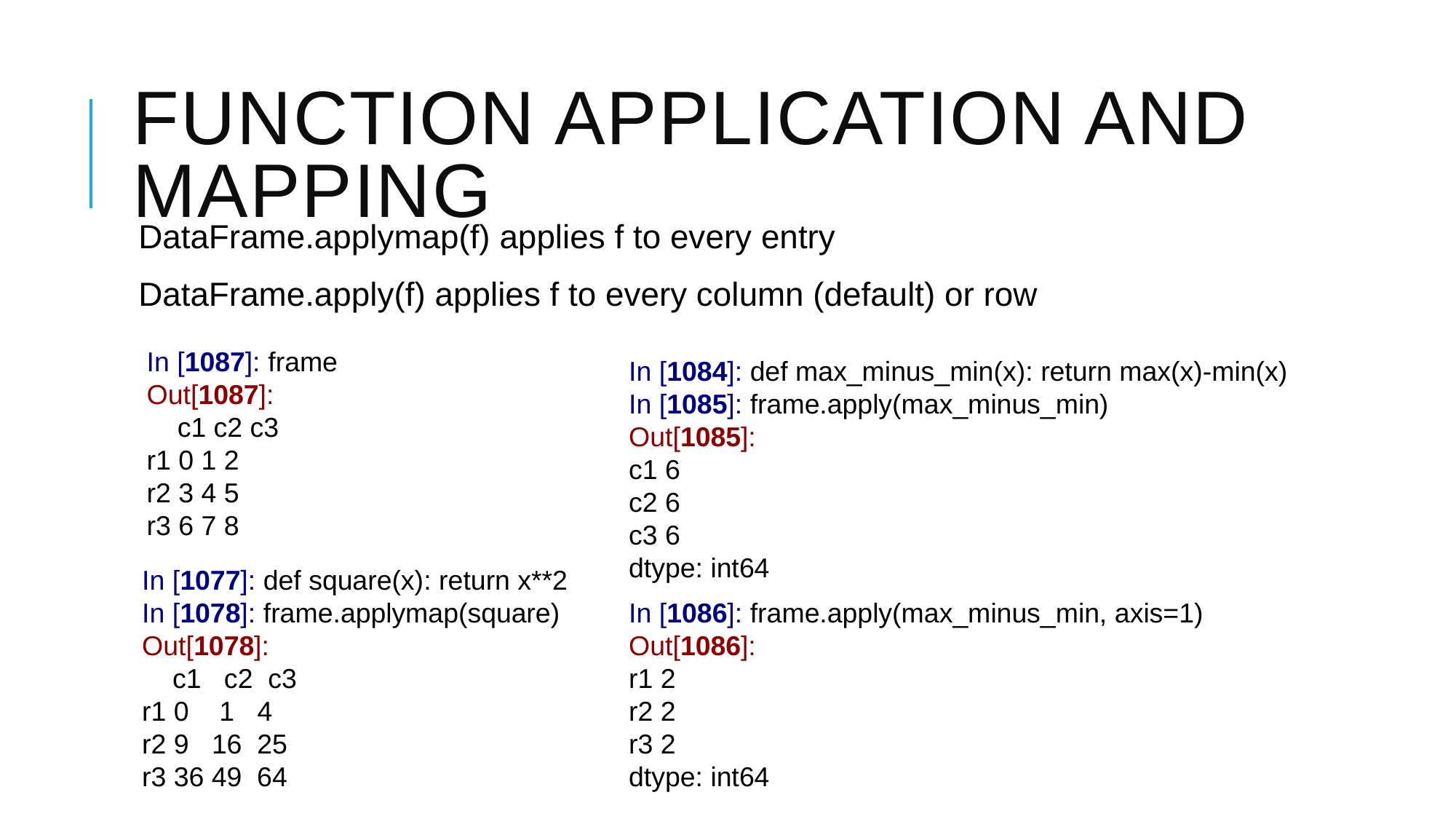

# Function application and mapping
DataFrame.applymap(f) applies f to every entry
DataFrame.apply(f) applies f to every column (default) or row
In [1087]: frame
Out[1087]:
    c1 c2 c3
r1 0 1 2
r2 3 4 5
r3 6 7 8
In [1084]: def max_minus_min(x): return max(x)-min(x)
In [1085]: frame.apply(max_minus_min)
Out[1085]:
c1 6
c2 6
c3 6
dtype: int64
In [1077]: def square(x): return x**2
In [1078]: frame.applymap(square)
Out[1078]:
    c1   c2  c3
r1 0    1   4
r2 9   16  25
r3 36 49  64
In [1086]: frame.apply(max_minus_min, axis=1)
Out[1086]:
r1 2
r2 2
r3 2
dtype: int64